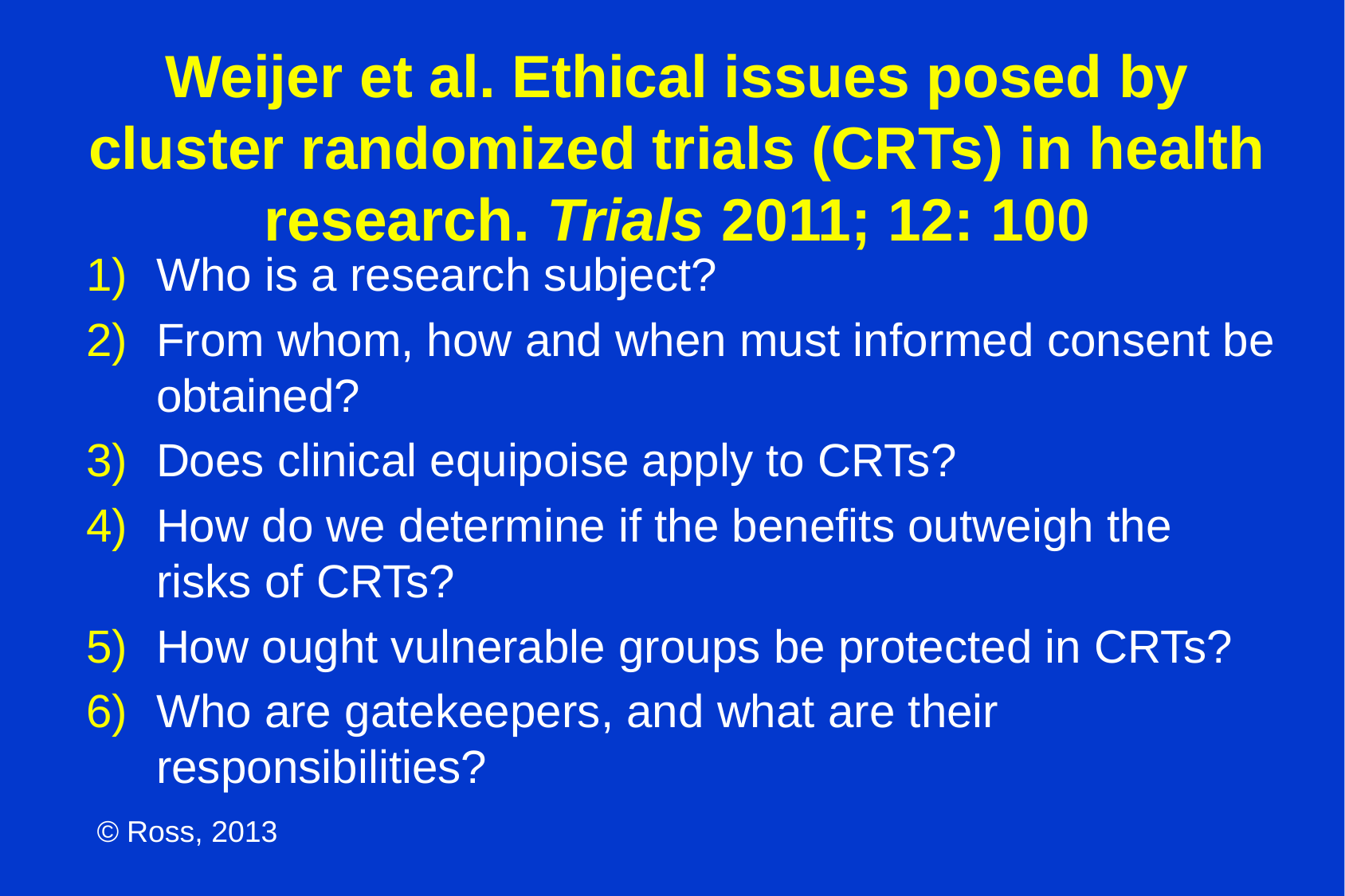

# Weijer et al. Ethical issues posed by cluster randomized trials (CRTs) in health research. Trials 2011; 12: 100
Who is a research subject?
From whom, how and when must informed consent be obtained?
Does clinical equipoise apply to CRTs?
How do we determine if the benefits outweigh the risks of CRTs?
How ought vulnerable groups be protected in CRTs?
Who are gatekeepers, and what are their responsibilities?